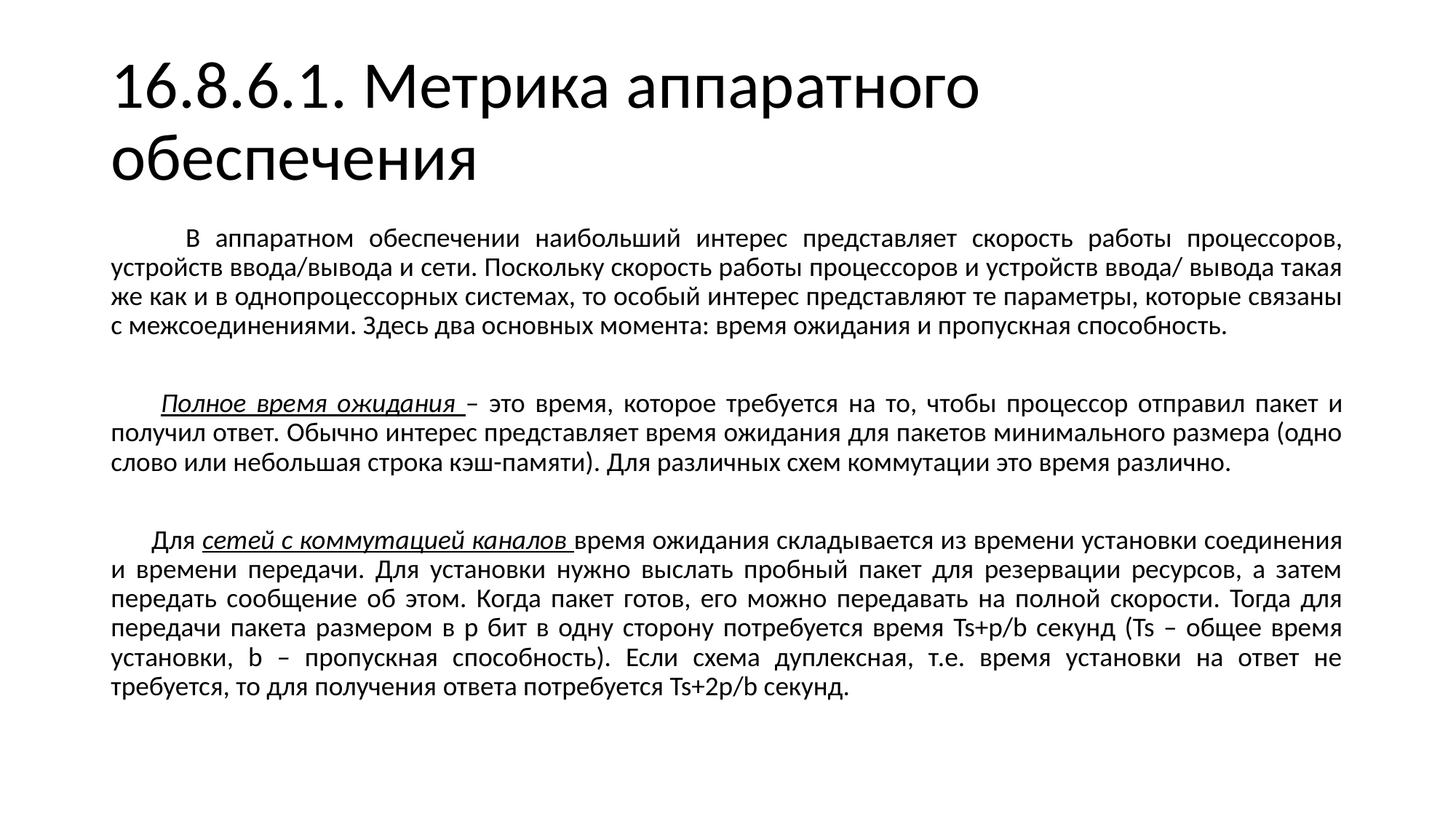

# 16.8.6.1. Метрика аппаратного обеспечения
     В аппаратном обеспечении наибольший интерес представляет скорость работы процессоров, устройств ввода/вывода и сети. Поскольку скорость работы процессоров и устройств ввода/ вывода такая же как и в однопроцессорных системах, то особый интерес представляют те параметры, которые связаны с межсоединениями. Здесь два основных момента: время ожидания и пропускная способность.

     Полное время ожидания – это время, которое требуется на то, чтобы процессор отправил пакет и получил ответ. Обычно интерес представляет время ожидания для пакетов минимального размера (одно слово или небольшая строка кэш-памяти). Для различных схем коммутации это время различно.

      Для сетей с коммутацией каналов время ожидания складывается из времени установки соединения и времени передачи. Для установки нужно выслать пробный пакет для резервации ресурсов, а затем передать сообщение об этом. Когда пакет готов, его можно передавать на полной скорости. Тогда для передачи пакета размером в p бит в одну сторону потребуется время Ts+p/b секунд (Ts – общее время установки, b – пропускная способность). Если схема дуплексная, т.е. время установки на ответ не требуется, то для получения ответа потребуется Ts+2p/b секунд.